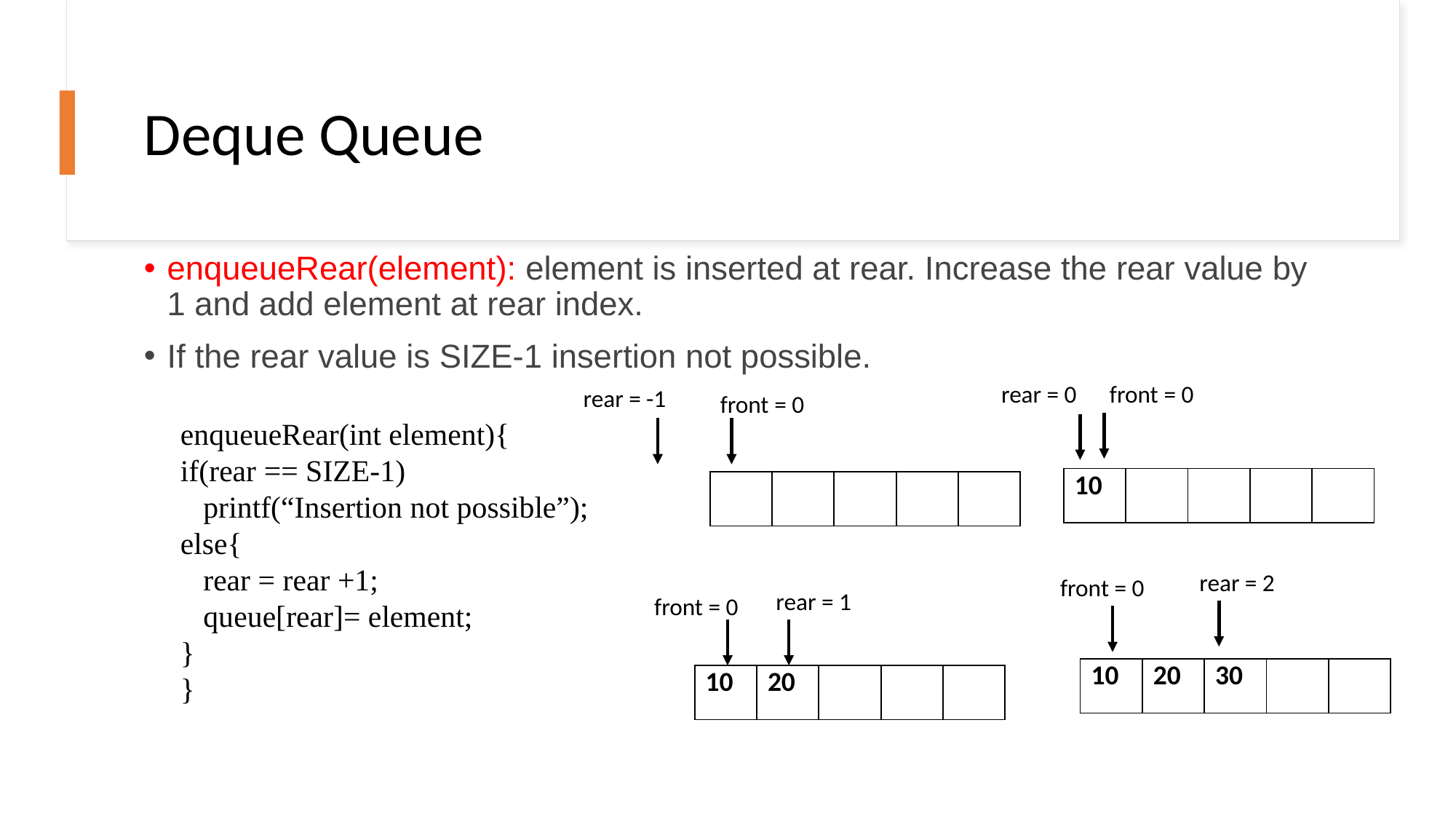

# Deque Queue

enqueueRear(element): element is inserted at rear. Increase the rear value by 1 and add element at rear index.
If the rear value is SIZE-1 insertion not possible.

rear = 0
front = 0
rear = -1
front = 0
enqueueRear(int element){
if(rear == SIZE-1)
   printf(“Insertion not possible”);
else{
   rear = rear +1;
   queue[rear]= element;
}
}
| 10 |  |  |  |  |
| --- | --- | --- | --- | --- |
|  |  |  |  |  |
| --- | --- | --- | --- | --- |
rear = 2
front = 0
rear = 1
front = 0
| 10 | 20 | 30 |  |  |
| --- | --- | --- | --- | --- |
| 10 | 20 |  |  |  |
| --- | --- | --- | --- | --- |